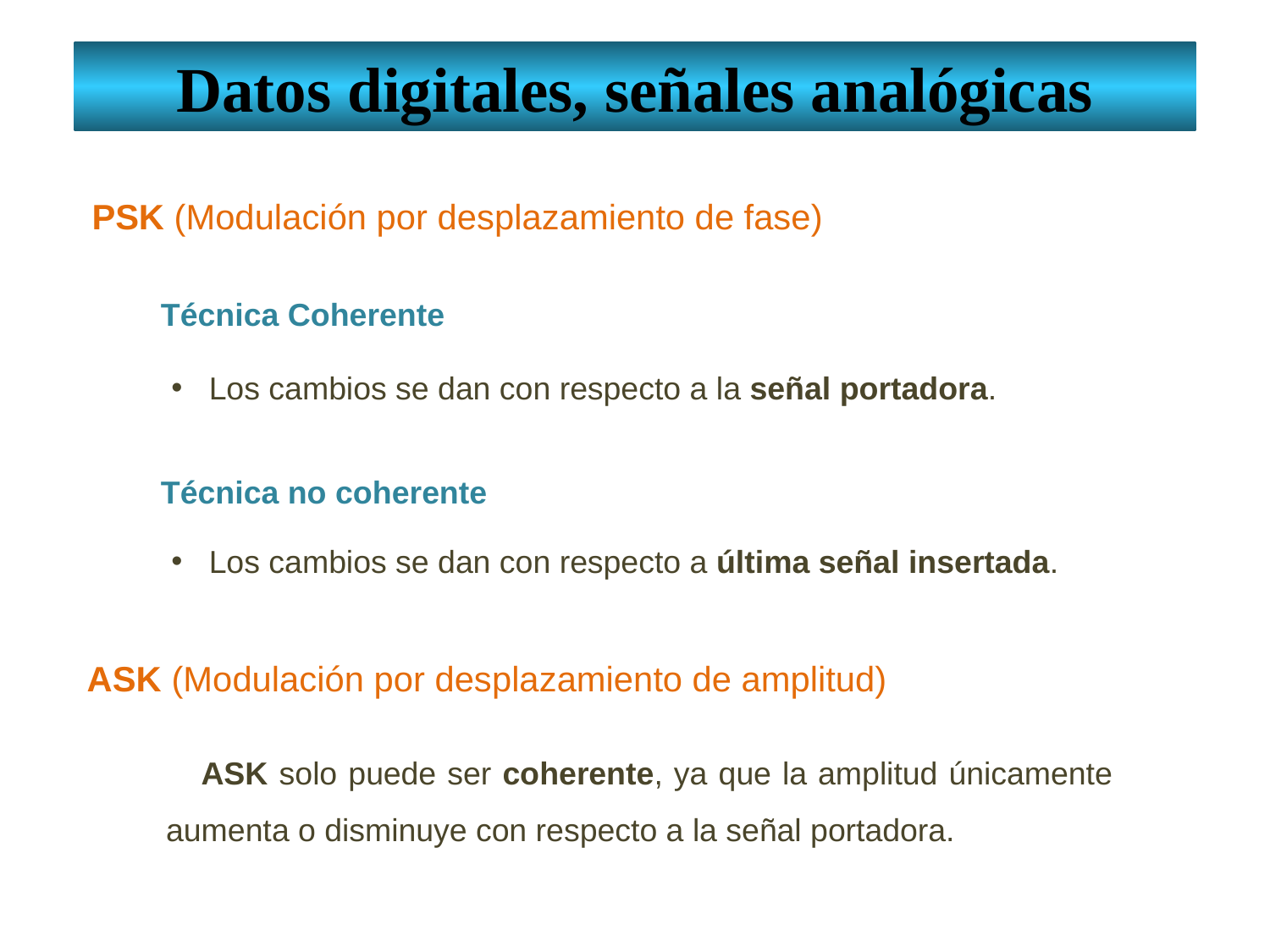

Datos digitales, señales analógicas
PSK (Modulación por desplazamiento de fase)
Técnica Coherente
   Los cambios se dan con respecto a la señal portadora.
Técnica no coherente
   Los cambios se dan con respecto a última señal insertada.
ASK (Modulación por desplazamiento de amplitud)
            ASK solo puede ser coherente, ya que la amplitud únicamente aumenta o disminuye con respecto a la señal portadora.